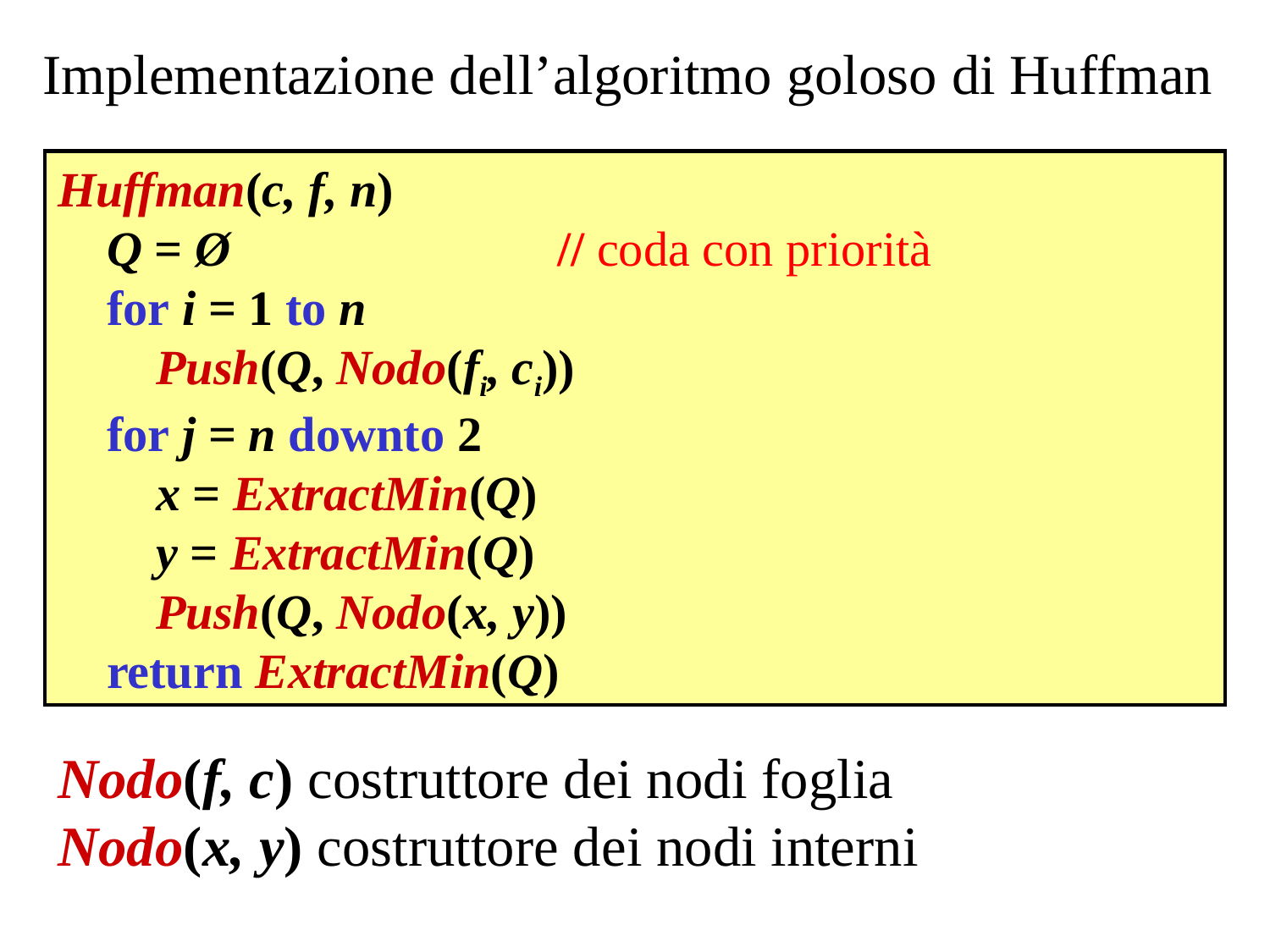

Implementazione dell’algoritmo goloso di Huffman
Huffman(c, f, n)
    Q = Ø 	                    // coda con priorità
    for i = 1 to n
        Push(Q, Nodo(fi, ci))
    for j = n downto 2
        x = ExtractMin(Q)
        y = ExtractMin(Q)
        Push(Q, Nodo(x, y))
    return ExtractMin(Q)
Nodo(f, c) costruttore dei nodi foglia
Nodo(x, y) costruttore dei nodi interni